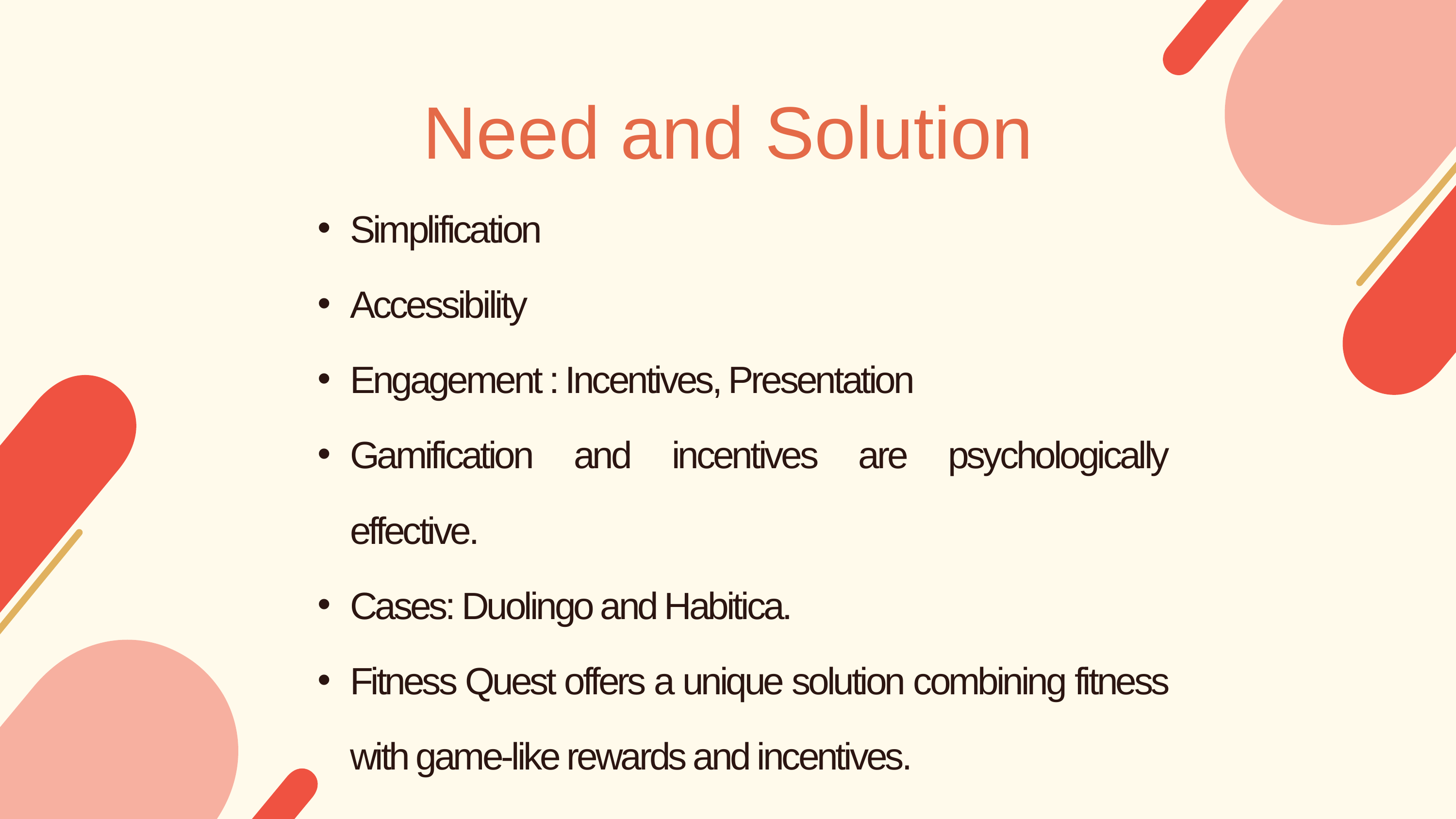

Need and Solution
Simplification
Accessibility
Engagement : Incentives, Presentation
Gamification and incentives are psychologically effective.
Cases: Duolingo and Habitica.
Fitness Quest offers a unique solution combining fitness with game-like rewards and incentives.